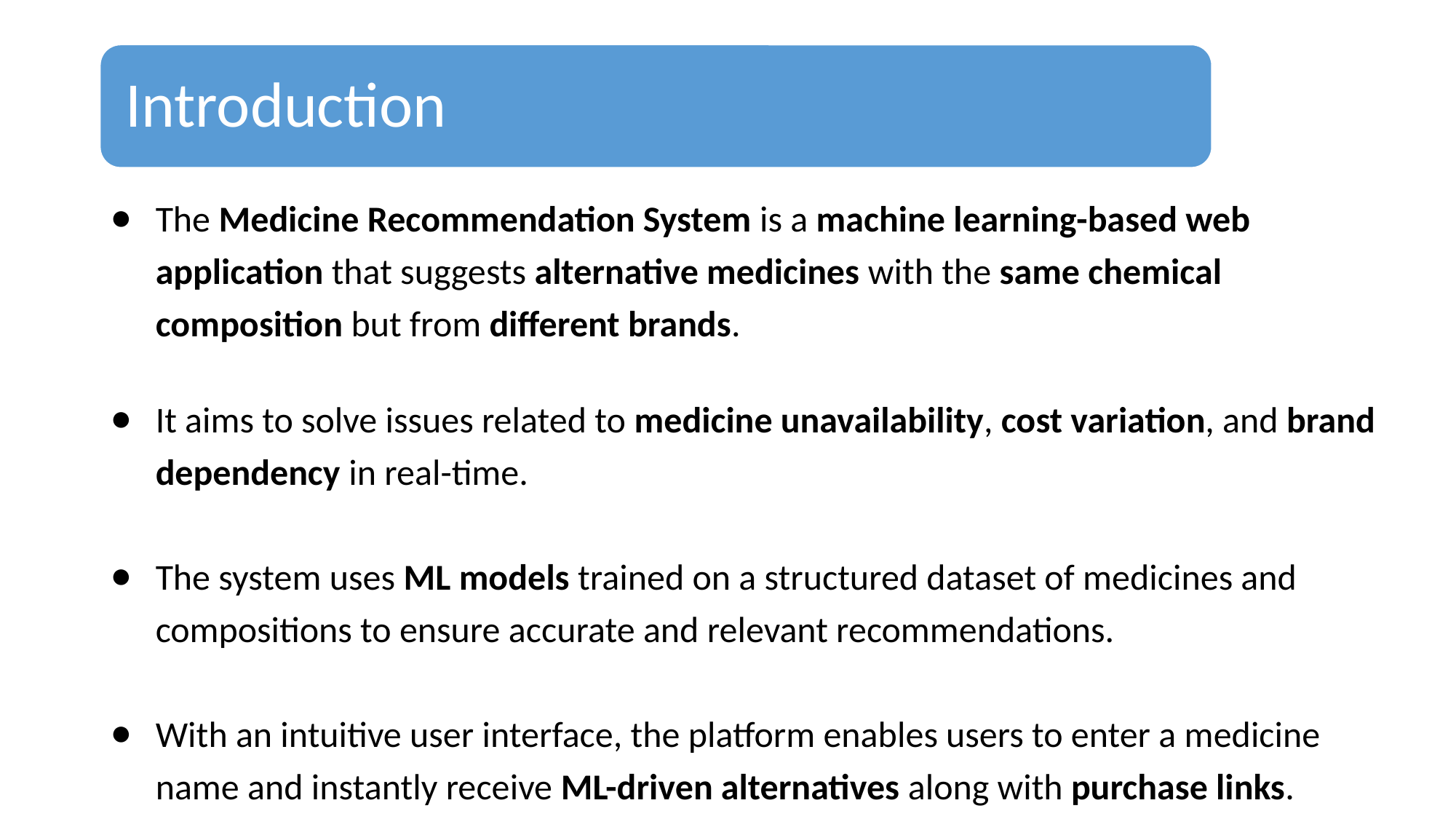

Introduction
The Medicine Recommendation System is a machine learning-based web application that suggests alternative medicines with the same chemical composition but from different brands.
It aims to solve issues related to medicine unavailability, cost variation, and brand dependency in real-time.
The system uses ML models trained on a structured dataset of medicines and compositions to ensure accurate and relevant recommendations.
With an intuitive user interface, the platform enables users to enter a medicine name and instantly receive ML-driven alternatives along with purchase links.